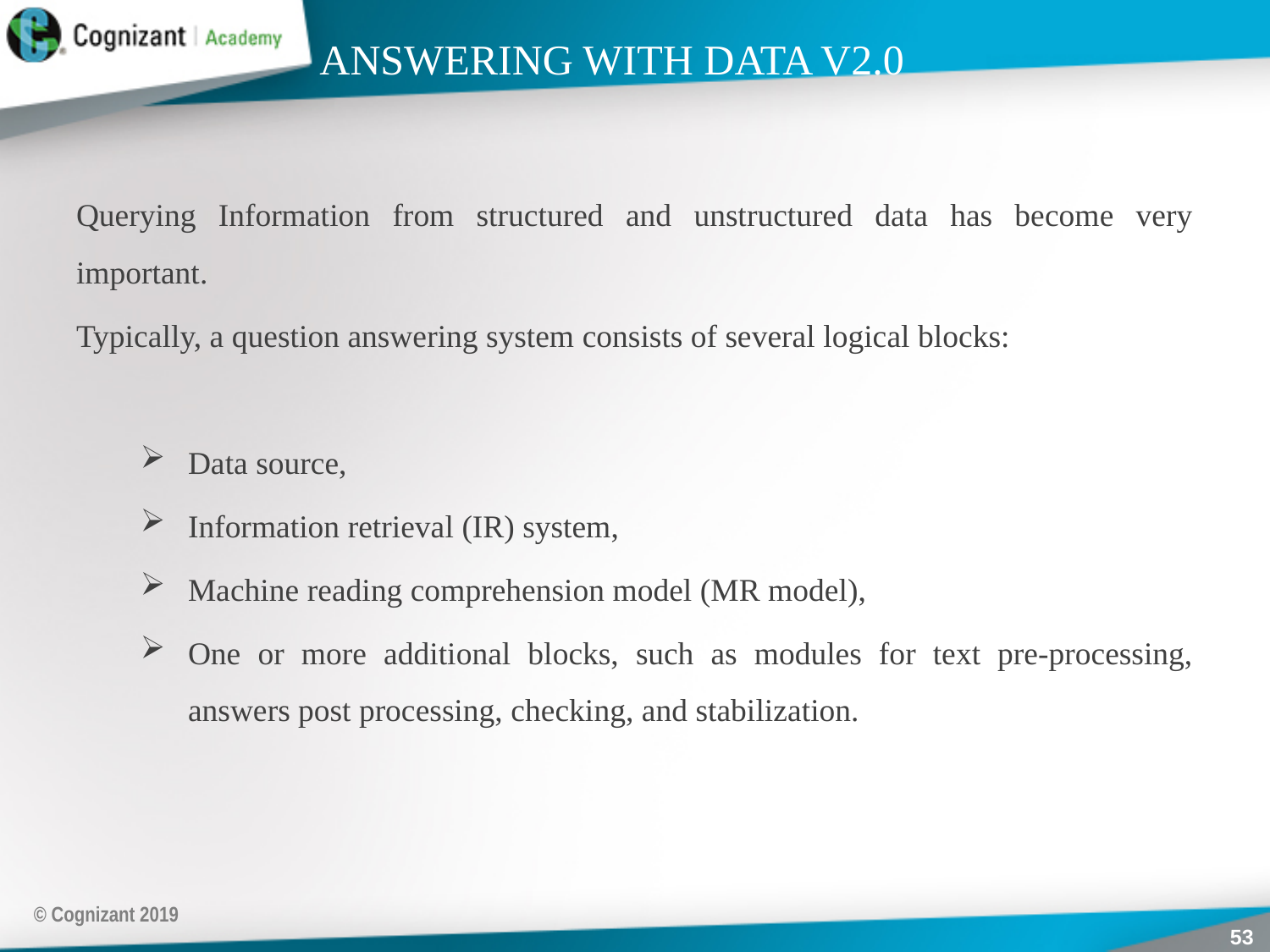

# ANSWERING WITH DATA V2.0
Querying Information from structured and unstructured data has become very important.
Typically, a question answering system consists of several logical blocks:

Data source,
Information retrieval (IR) system,
Machine reading comprehension model (MR model),
One or more additional blocks, such as modules for text pre-processing, answers post processing, checking, and stabilization.

© Cognizant 2019
53